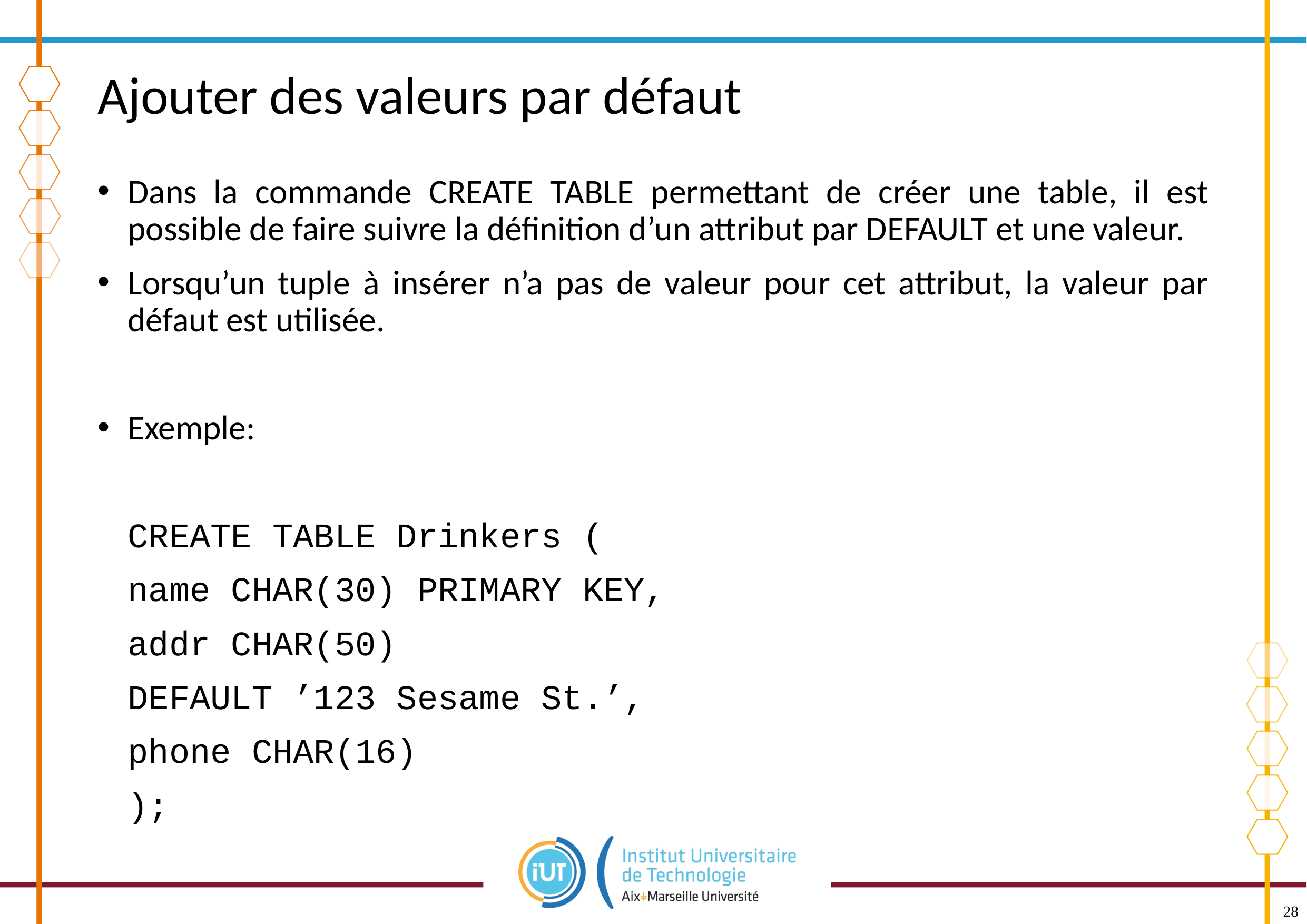

# Ajouter des valeurs par défaut
Dans la commande CREATE TABLE permettant de créer une table, il est possible de faire suivre la définition d’un attribut par DEFAULT et une valeur.
Lorsqu’un tuple à insérer n’a pas de valeur pour cet attribut, la valeur par défaut est utilisée.

Exemple:

		CREATE TABLE Drinkers (
			name CHAR(30) PRIMARY KEY,
			addr CHAR(50)
				DEFAULT ’123 Sesame St.’,
			phone CHAR(16)
		);

28